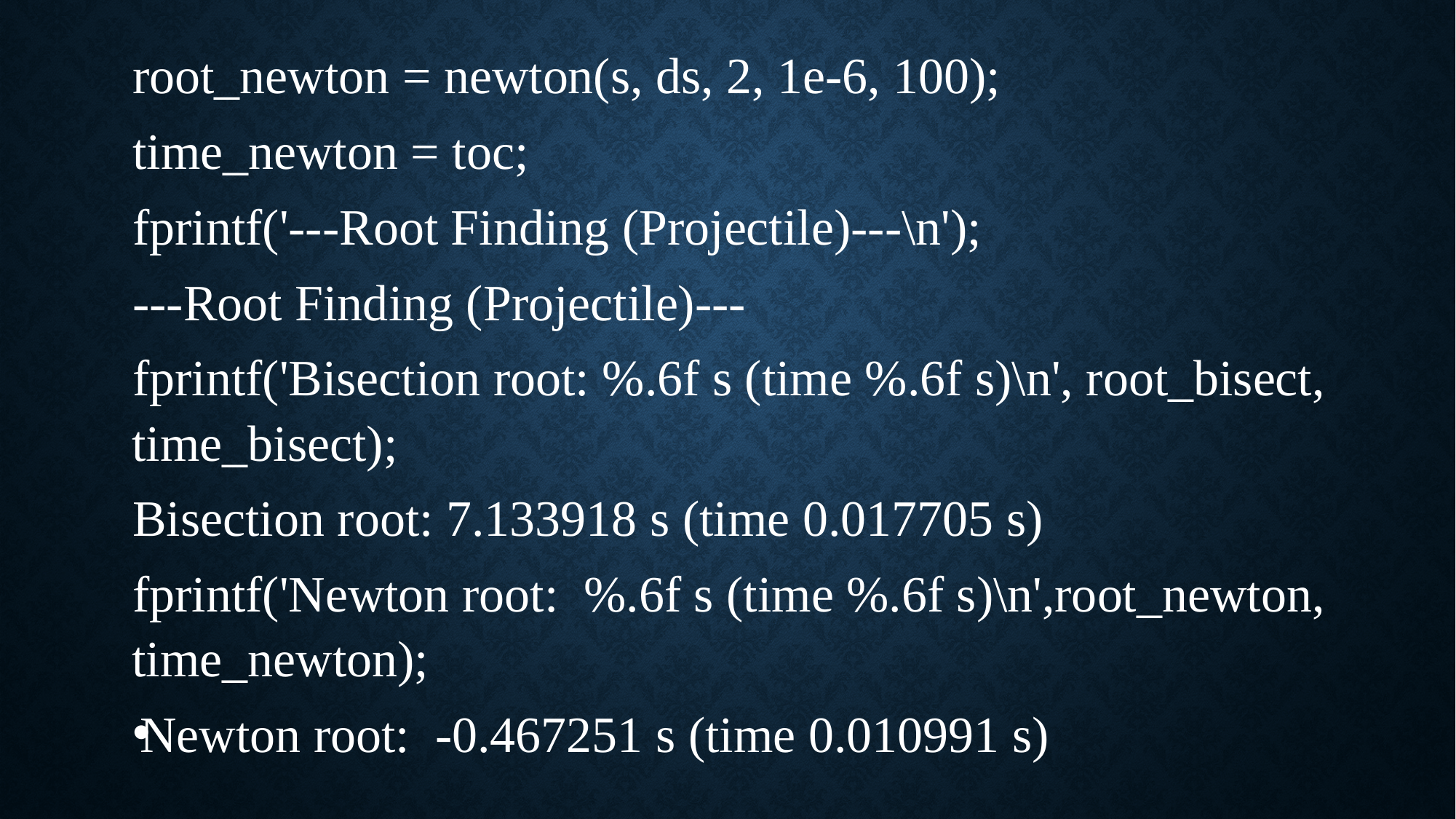

root_newton = newton(s, ds, 2, 1e-6, 100);
time_newton = toc;
fprintf('---Root Finding (Projectile)---\n');
---Root Finding (Projectile)---
fprintf('Bisection root: %.6f s (time %.6f s)\n', root_bisect, time_bisect);
Bisection root: 7.133918 s (time 0.017705 s)
fprintf('Newton root:  %.6f s (time %.6f s)\n',root_newton, time_newton);
Newton root:  -0.467251 s (time 0.010991 s)